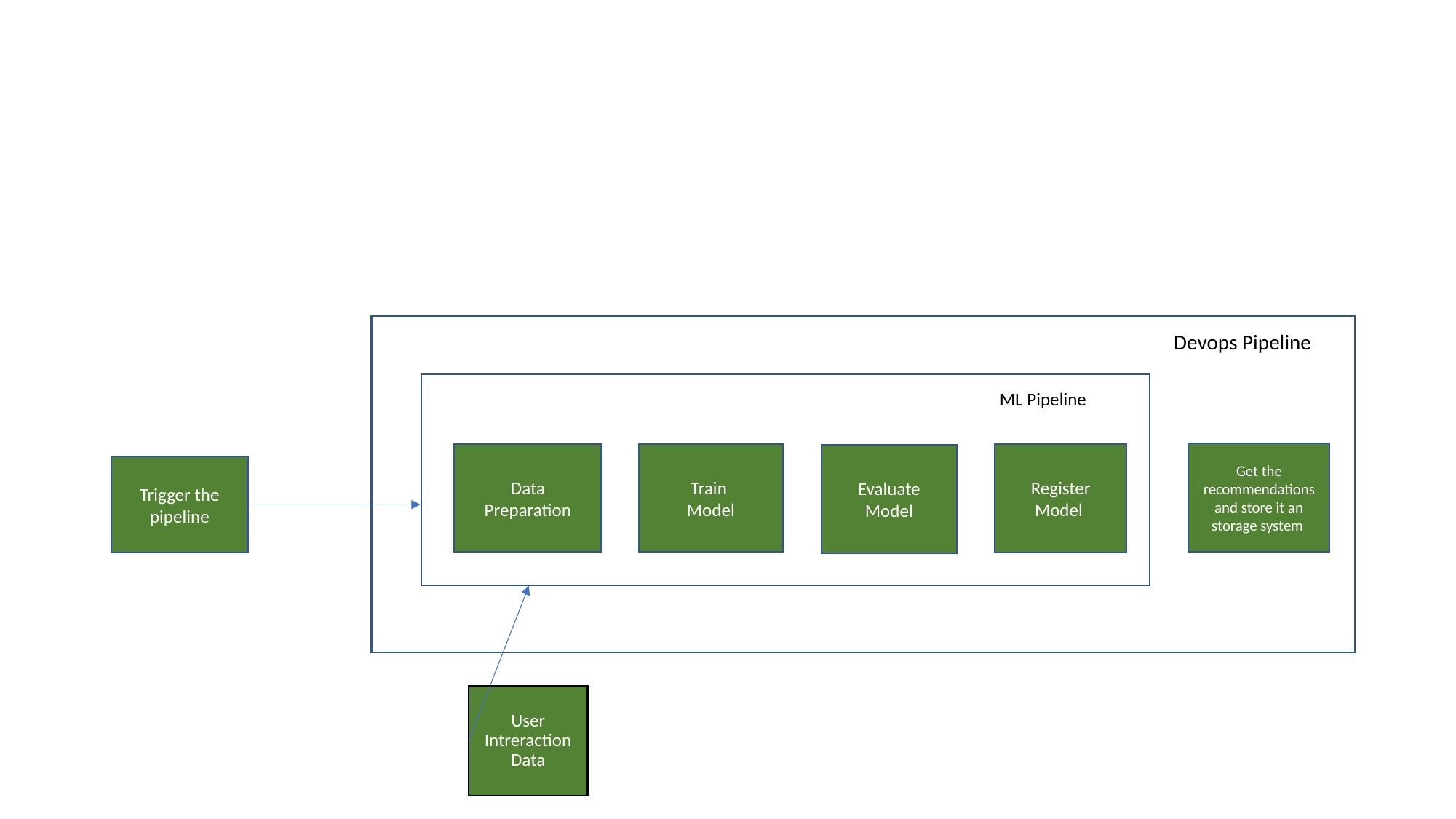

Devops Pipeline

ML Pipeline
Get the recommendations and store it an storage system
Data
Preparation
Train
Model
Register
Model
Evaluate Model
Trigger the pipeline
User Intreraction Data